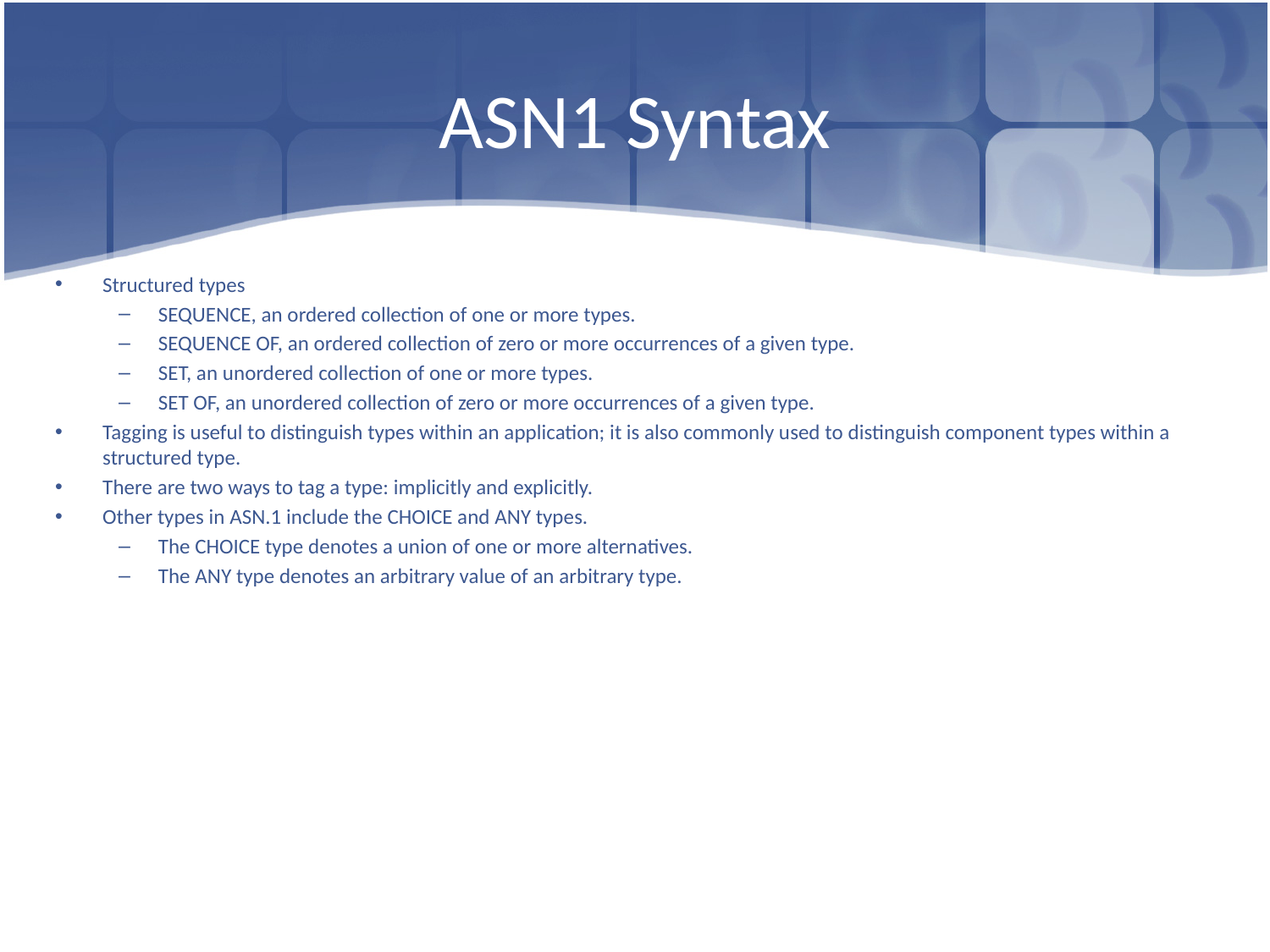

# ASN1 Syntax
Structured types
SEQUENCE, an ordered collection of one or more types.
SEQUENCE OF, an ordered collection of zero or more occurrences of a given type.
SET, an unordered collection of one or more types.
SET OF, an unordered collection of zero or more occurrences of a given type.
Tagging is useful to distinguish types within an application; it is also commonly used to distinguish component types within a structured type.
There are two ways to tag a type: implicitly and explicitly.
Other types in ASN.1 include the CHOICE and ANY types.
The CHOICE type denotes a union of one or more alternatives.
The ANY type denotes an arbitrary value of an arbitrary type.